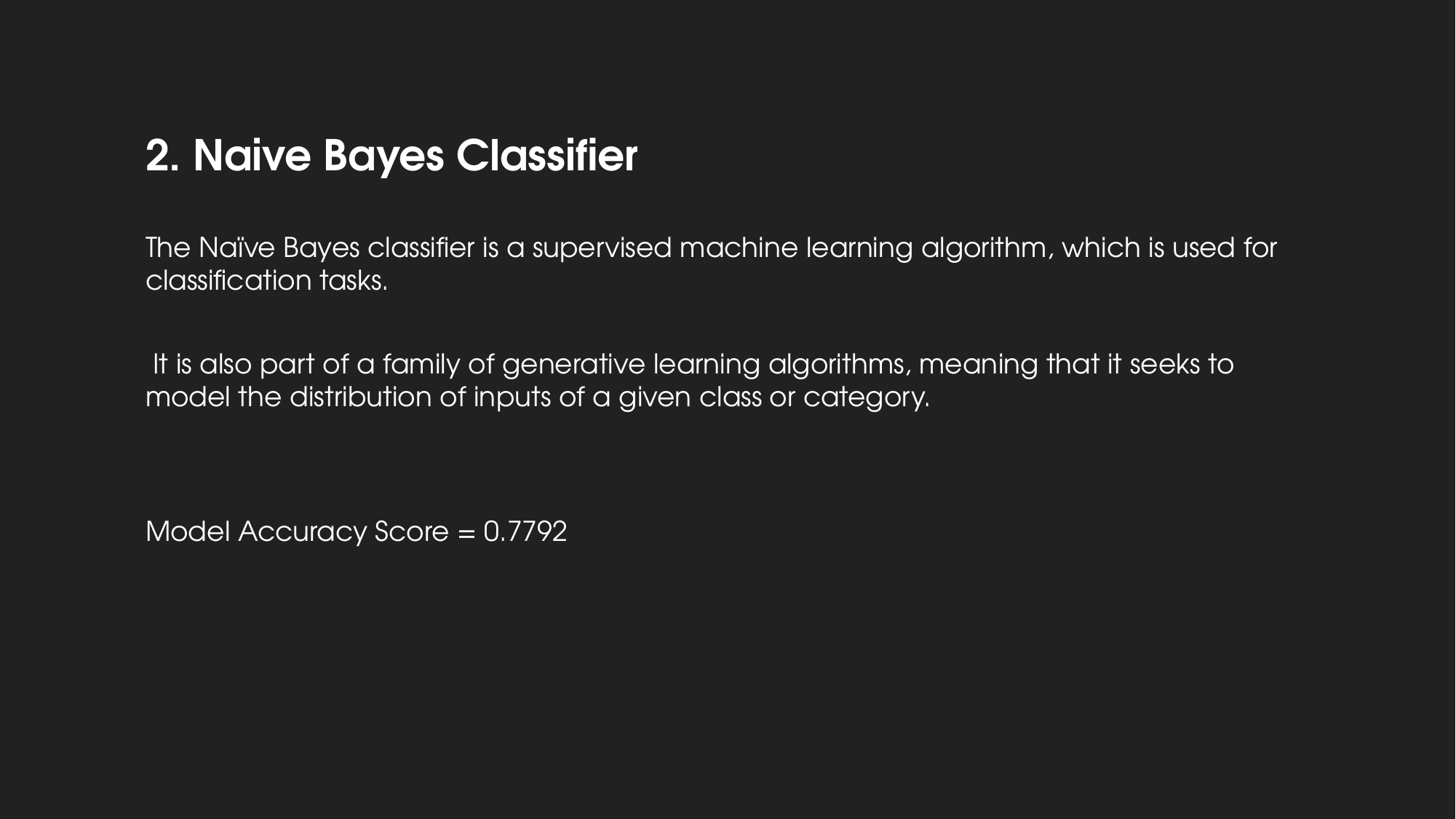

2. Naive Bayes Classifier

The Naïve Bayes classifier is a supervised machine learning algorithm, which is used for classification tasks.

 It is also part of a family of generative learning algorithms, meaning that it seeks to model the distribution of inputs of a given class or category.

Model Accuracy Score = 0.7792